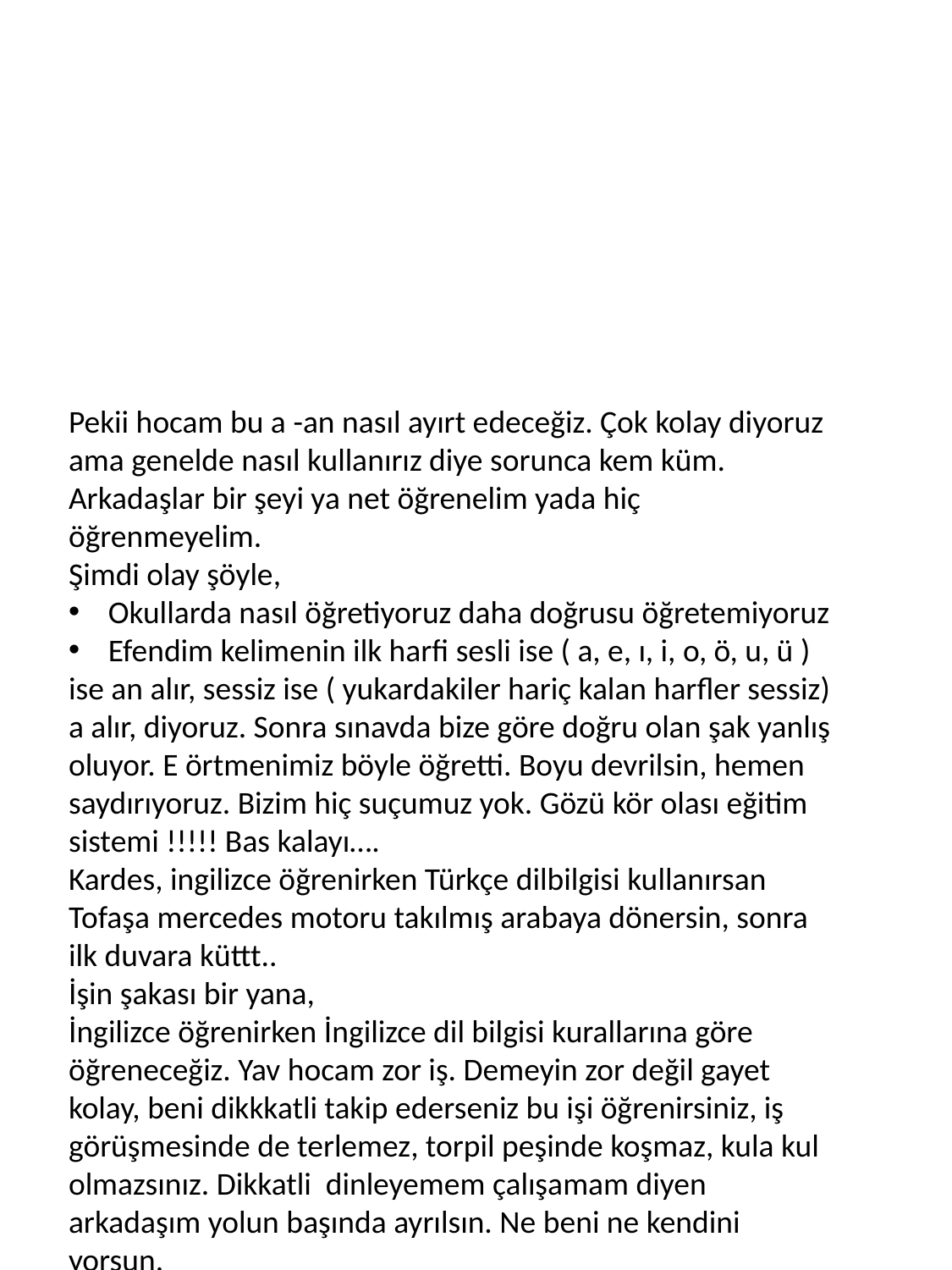

Pekii hocam bu a -an nasıl ayırt edeceğiz. Çok kolay diyoruz ama genelde nasıl kullanırız diye sorunca kem küm. Arkadaşlar bir şeyi ya net öğrenelim yada hiç öğrenmeyelim.
Şimdi olay şöyle,
Okullarda nasıl öğretiyoruz daha doğrusu öğretemiyoruz
Efendim kelimenin ilk harfi sesli ise ( a, e, ı, i, o, ö, u, ü )
ise an alır, sessiz ise ( yukardakiler hariç kalan harfler sessiz)
a alır, diyoruz. Sonra sınavda bize göre doğru olan şak yanlış oluyor. E örtmenimiz böyle öğretti. Boyu devrilsin, hemen saydırıyoruz. Bizim hiç suçumuz yok. Gözü kör olası eğitim sistemi !!!!! Bas kalayı….
Kardes, ingilizce öğrenirken Türkçe dilbilgisi kullanırsan Tofaşa mercedes motoru takılmış arabaya dönersin, sonra ilk duvara küttt..
İşin şakası bir yana,
İngilizce öğrenirken İngilizce dil bilgisi kurallarına göre öğreneceğiz. Yav hocam zor iş. Demeyin zor değil gayet kolay, beni dikkkatli takip ederseniz bu işi öğrenirsiniz, iş görüşmesinde de terlemez, torpil peşinde koşmaz, kula kul olmazsınız. Dikkatli  dinleyemem çalışamam diyen arkadaşım yolun başında ayrılsın. Ne beni ne kendini yorsun.